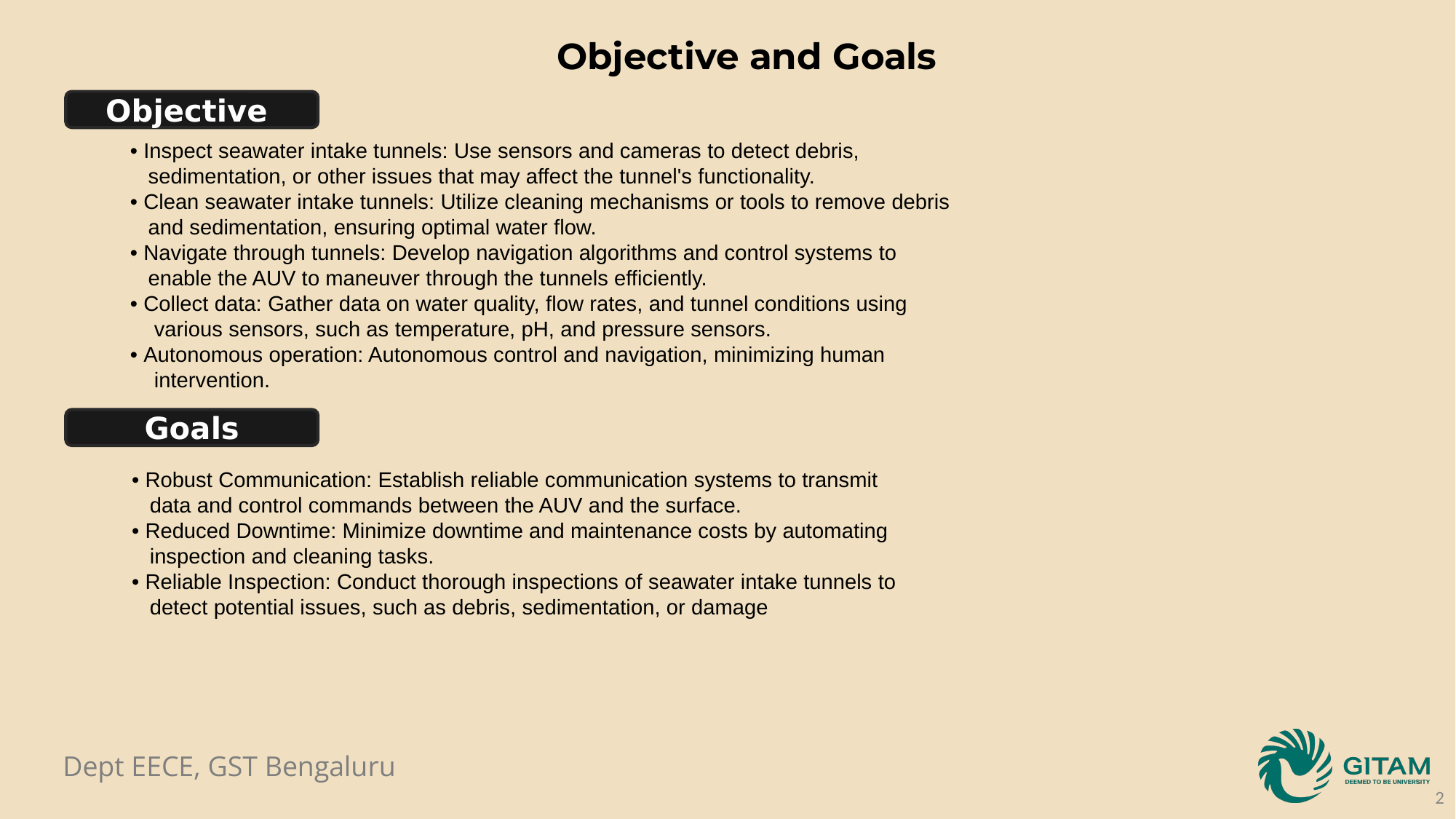

Objective and Goals
Objective
• Inspect seawater intake tunnels: Use sensors and cameras to detect debris,
   sedimentation, or other issues that may affect the tunnel's functionality.
• Clean seawater intake tunnels: Utilize cleaning mechanisms or tools to remove debris
   and sedimentation, ensuring optimal water flow.
• Navigate through tunnels: Develop navigation algorithms and control systems to
   enable the AUV to maneuver through the tunnels efficiently.
• Collect data: Gather data on water quality, flow rates, and tunnel conditions using
    various sensors, such as temperature, pH, and pressure sensors.
• Autonomous operation: Autonomous control and navigation, minimizing human
    intervention.

Goals
• Robust Communication: Establish reliable communication systems to transmit
   data and control commands between the AUV and the surface.
• Reduced Downtime: Minimize downtime and maintenance costs by automating
   inspection and cleaning tasks.
• Reliable Inspection: Conduct thorough inspections of seawater intake tunnels to
   detect potential issues, such as debris, sedimentation, or damage
2